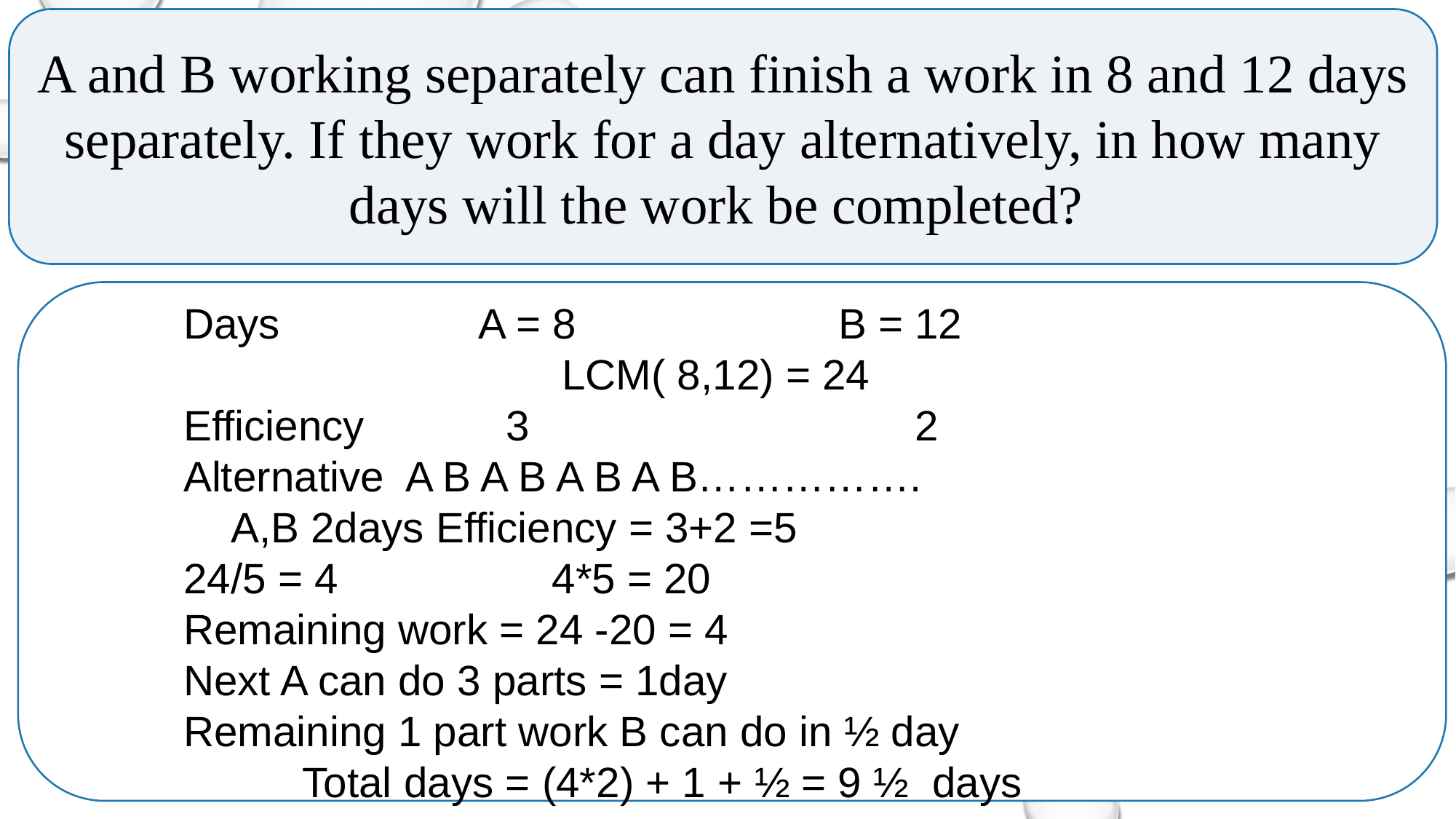

A and B working separately can finish a work in 8 and 12 days separately. If they work for a day alternatively, in how many days will the work be completed?

Days                 A = 8			B = 12
                                LCM( 8,12) = 24
Efficiency            3		             	   2
Alternative  A B A B A B A B…………….
    A,B 2days Efficiency = 3+2 =5
24/5 = 4 		4*5 = 20
Remaining work = 24 -20 = 4
Next A can do 3 parts = 1day
Remaining 1 part work B can do in ½ day
Total days = (4*2) + 1 + ½ = 9 ½  days